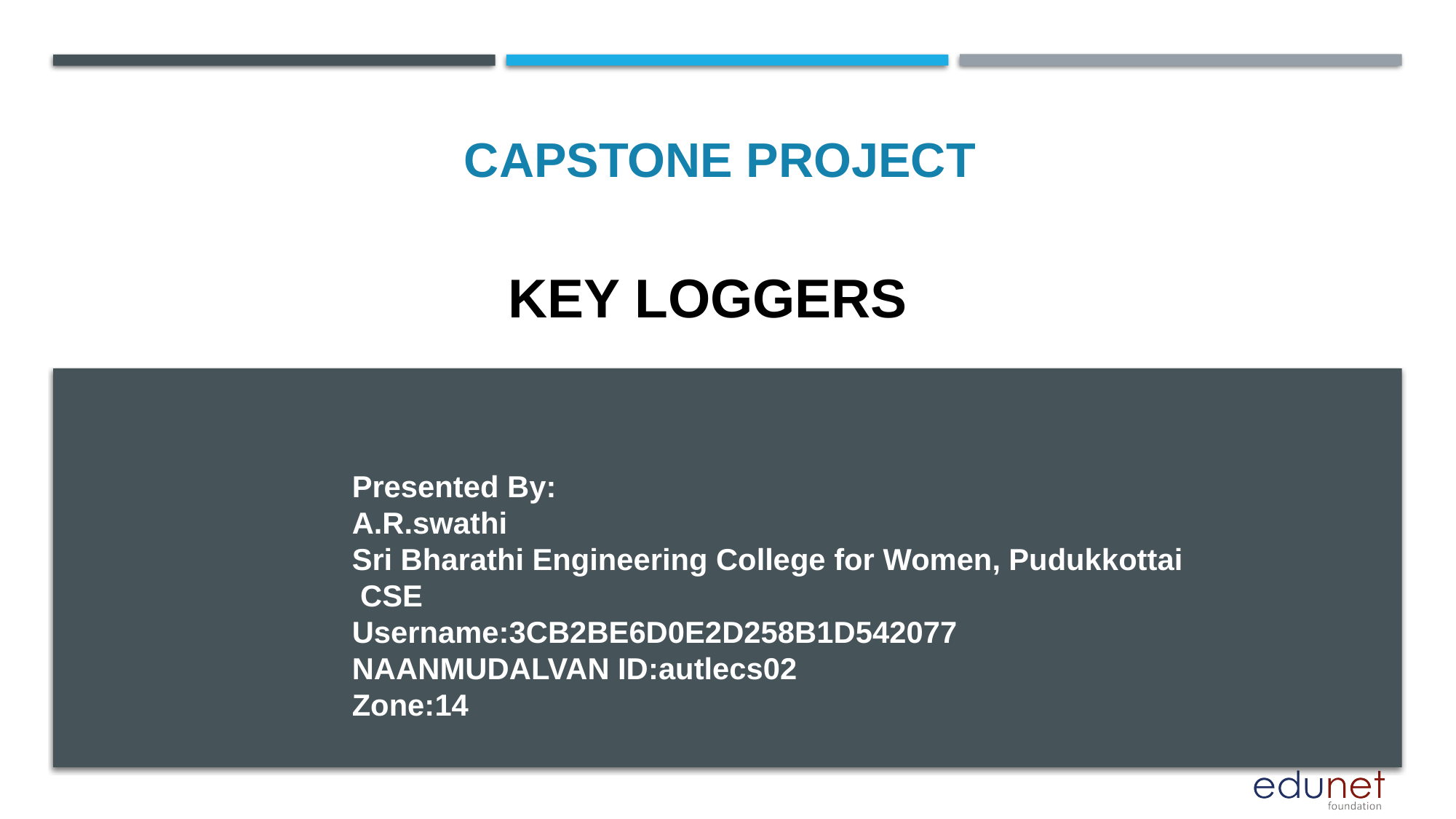

CAPSTONE PROJECT
# KEY LOGGERS
Presented By:
A.R.swathi
Sri Bharathi Engineering College for Women, Pudukkottai
 CSE
Username:3CB2BE6D0E2D258B1D542077
NAANMUDALVAN ID:autlecs02
Zone:14